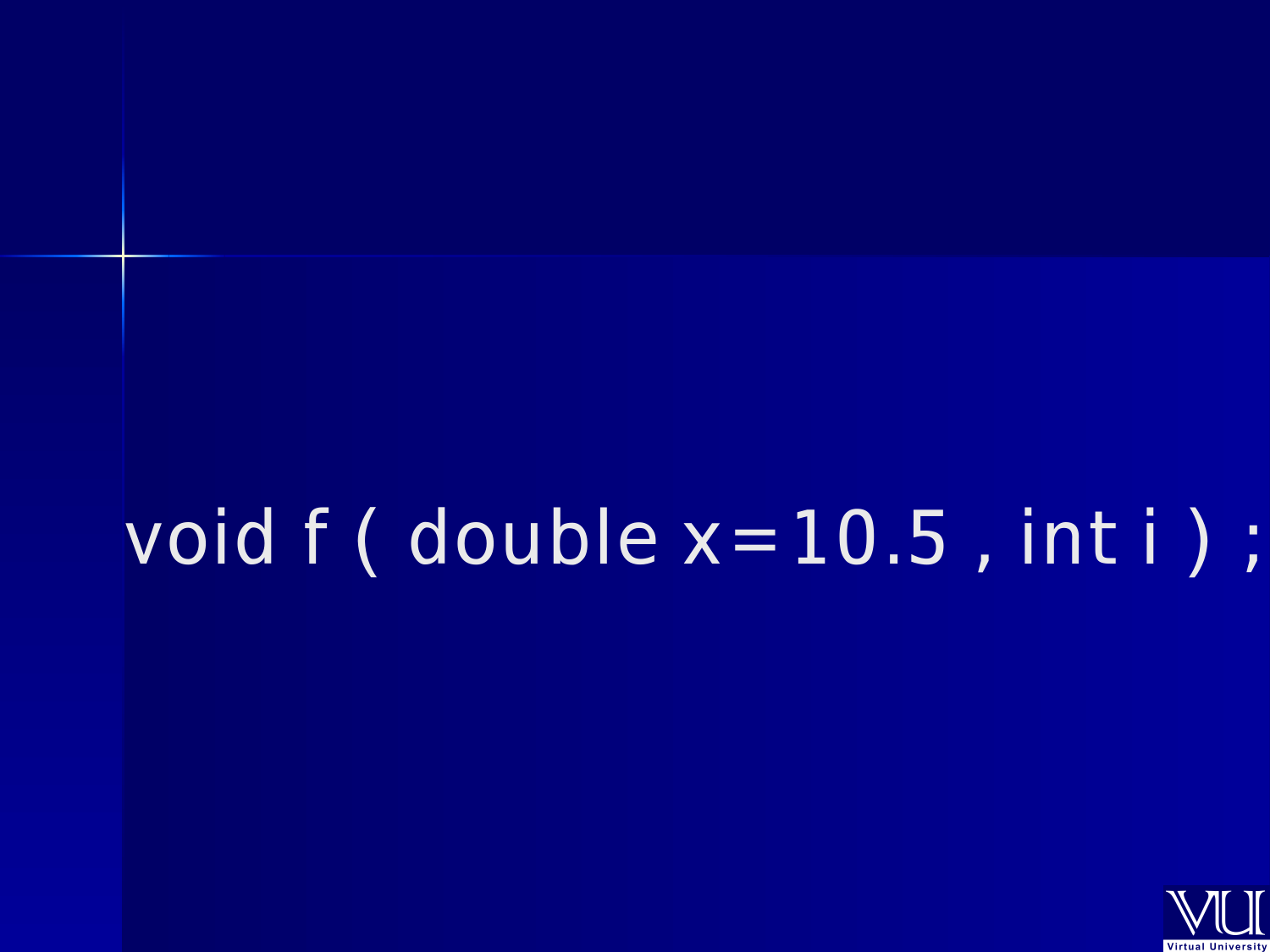

# void f ( double x=10.5 , int i ) ;